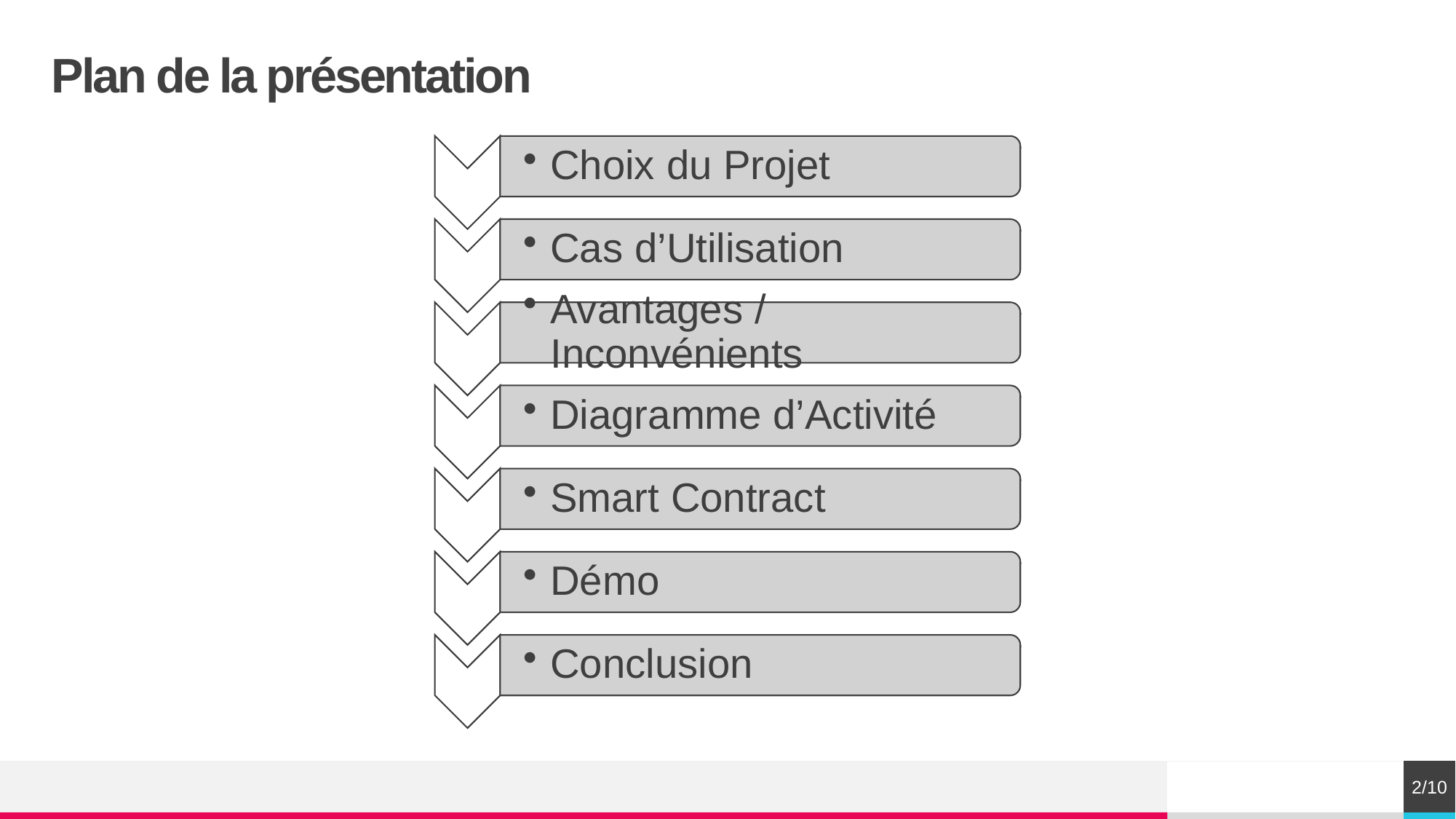

# Plan de la présentation

Choix du Projet

Cas d’Utilisation

Avantages / Inconvénients

Diagramme d’Activité

Smart Contract

Démo

Conclusion
2/10